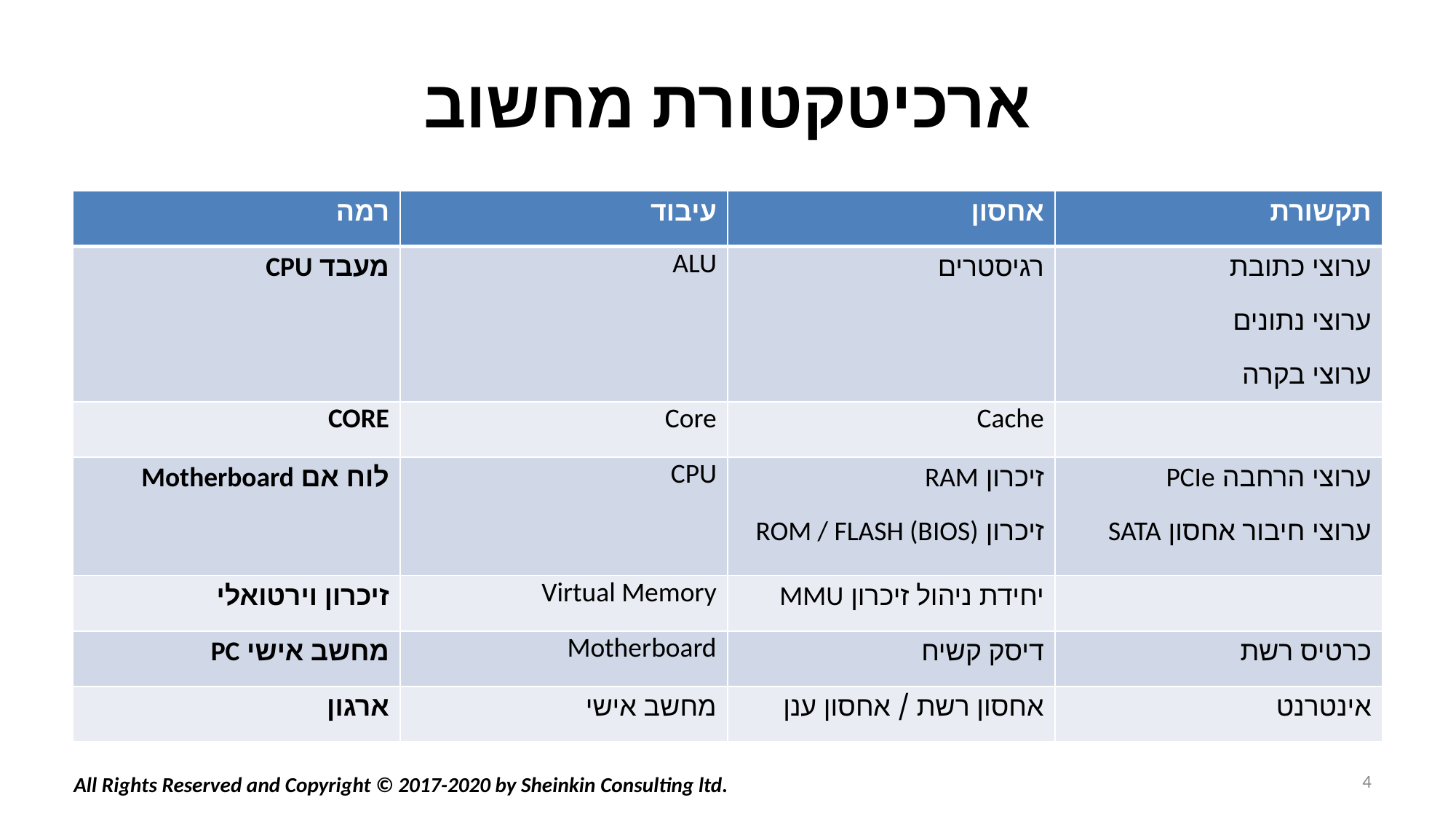

# ארכיטקטורת מחשוב
| רמה | עיבוד | אחסון | תקשורת |
| --- | --- | --- | --- |
| מעבד CPU | ALU | רגיסטרים | ערוצי כתובת ערוצי נתונים ערוצי בקרה |
| CORE | Core | Cache |  |
| לוח אם Motherboard | CPU | זיכרון RAM זיכרון ROM / FLASH (BIOS) | ערוצי הרחבה PCIe ערוצי חיבור אחסון SATA |
| זיכרון וירטואלי | Virtual Memory | יחידת ניהול זיכרון MMU |  |
| מחשב אישי PC | Motherboard | דיסק קשיח | כרטיס רשת |
| ארגון | מחשב אישי | אחסון רשת / אחסון ענן | אינטרנט |
4